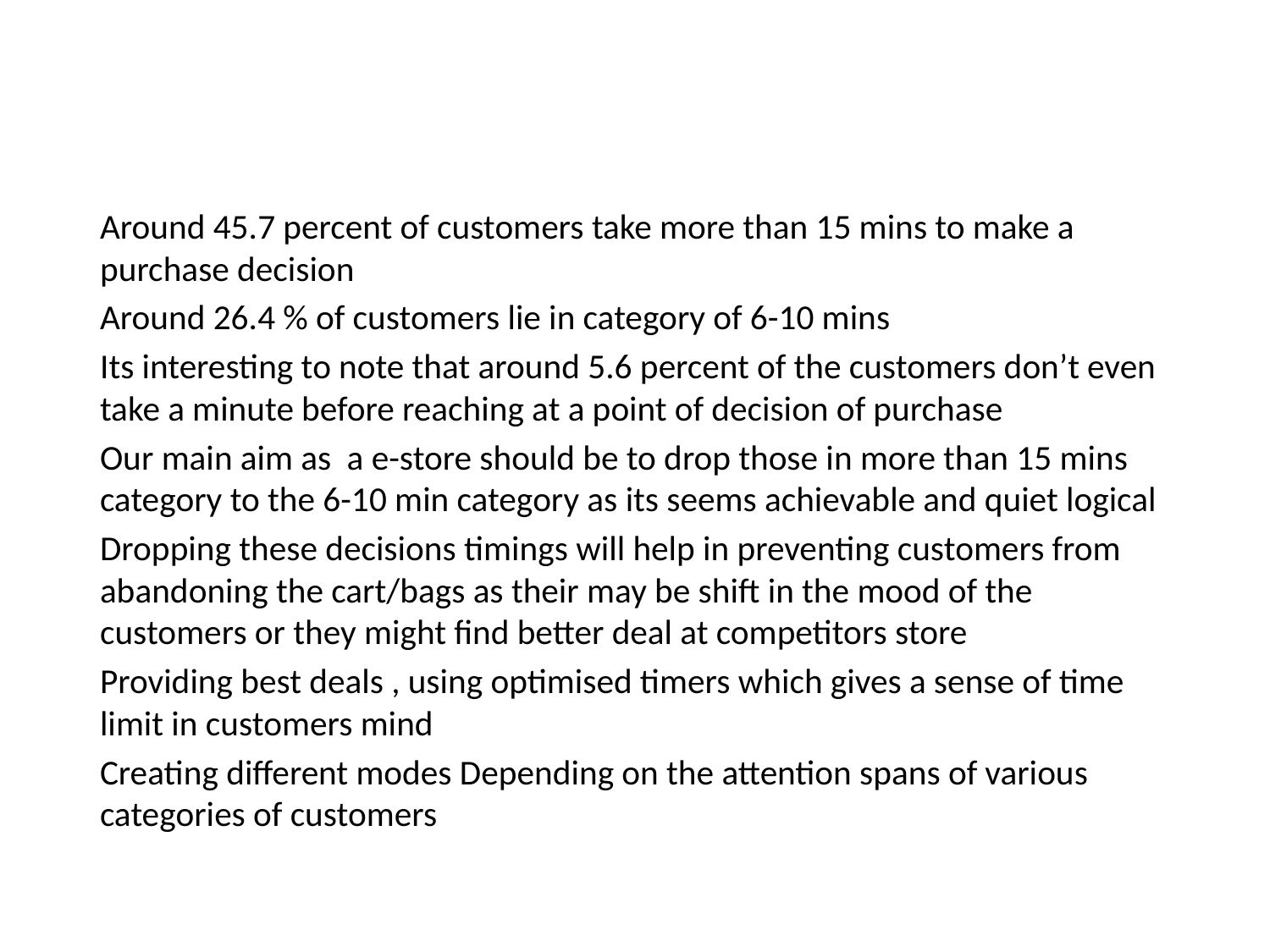

Around 45.7 percent of customers take more than 15 mins to make a purchase decision
Around 26.4 % of customers lie in category of 6-10 mins
Its interesting to note that around 5.6 percent of the customers don’t even take a minute before reaching at a point of decision of purchase
Our main aim as  a e-store should be to drop those in more than 15 mins category to the 6-10 min category as its seems achievable and quiet logical
Dropping these decisions timings will help in preventing customers from abandoning the cart/bags as their may be shift in the mood of the customers or they might find better deal at competitors store
Providing best deals , using optimised timers which gives a sense of time limit in customers mind
Creating different modes Depending on the attention spans of various categories of customers